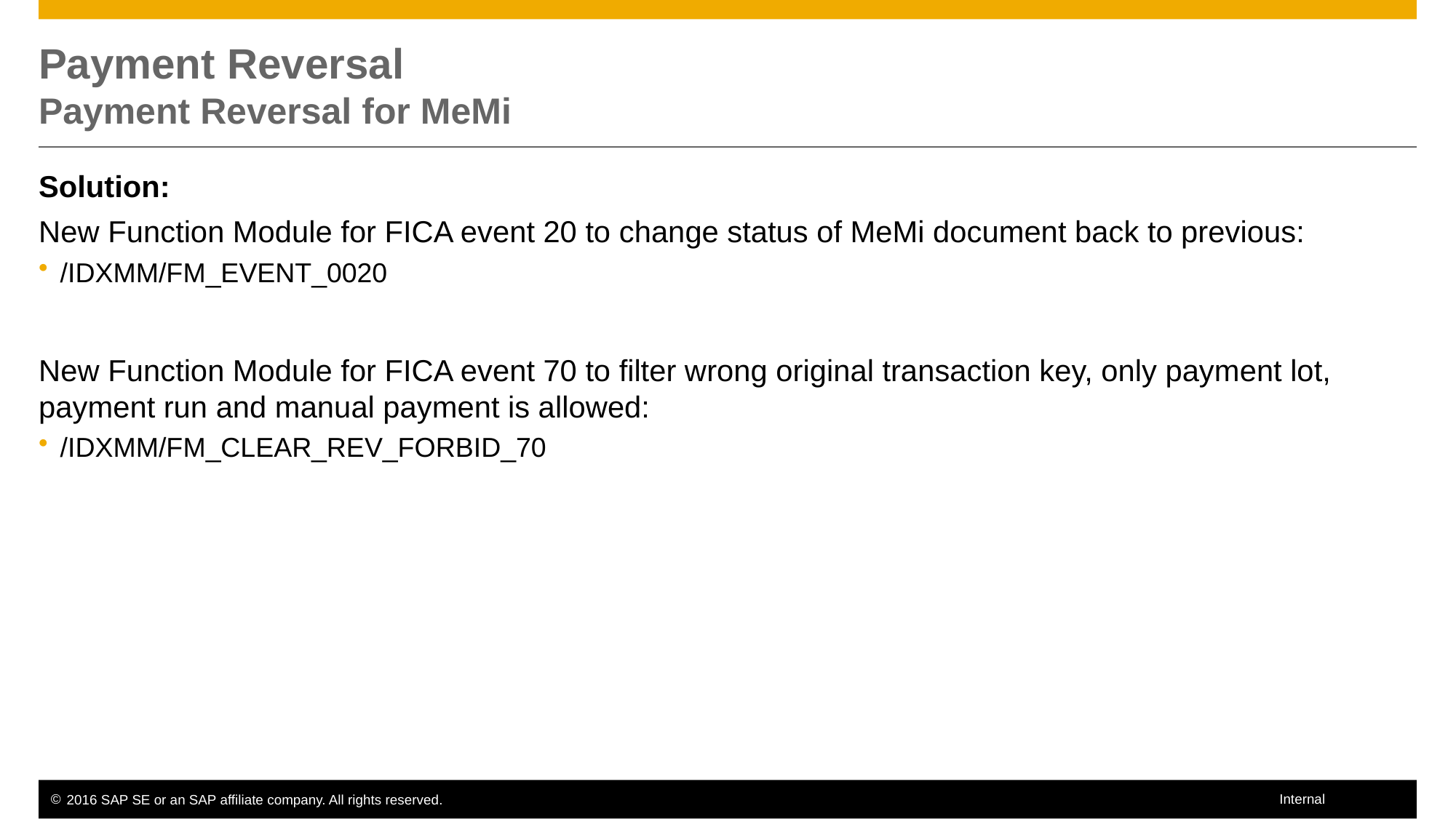

# Payment Reversal Payment Reversal for MeMi
Solution:
New Function Module for FICA event 20 to change status of MeMi document back to previous:
/IDXMM/FM_EVENT_0020

New Function Module for FICA event 70 to filter wrong original transaction key, only payment lot, payment run and manual payment is allowed:
/IDXMM/FM_CLEAR_REV_FORBID_70